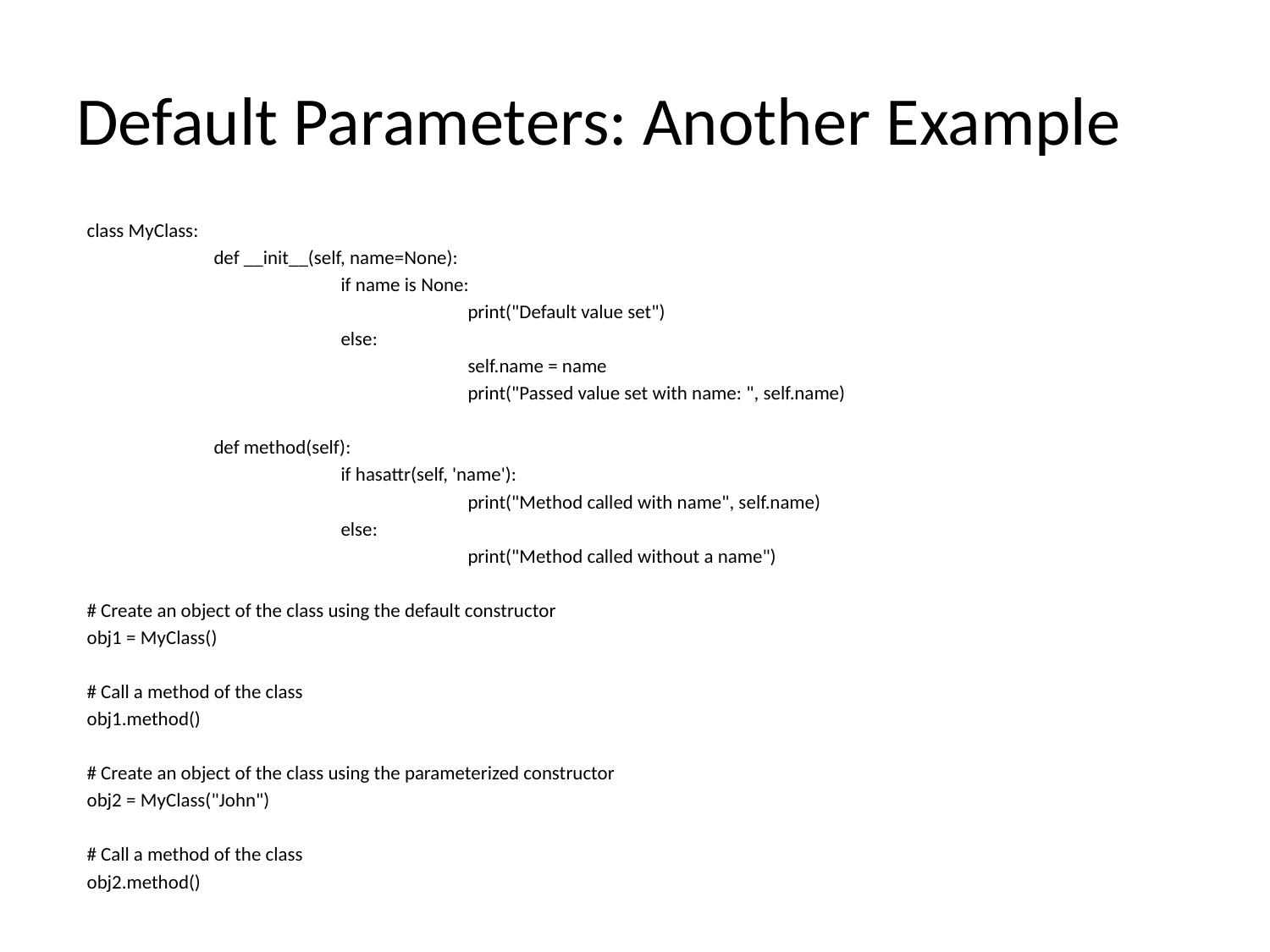

# Default Parameters: Another Example
class MyClass:
	def __init__(self, name=None):
		if name is None:
			print("Default value set")
		else:
			self.name = name
			print("Passed value set with name: ", self.name)

	def method(self):
		if hasattr(self, 'name'):
			print("Method called with name", self.name)
		else:
			print("Method called without a name")

# Create an object of the class using the default constructor
obj1 = MyClass()

# Call a method of the class
obj1.method()

# Create an object of the class using the parameterized constructor
obj2 = MyClass("John")

# Call a method of the class
obj2.method()